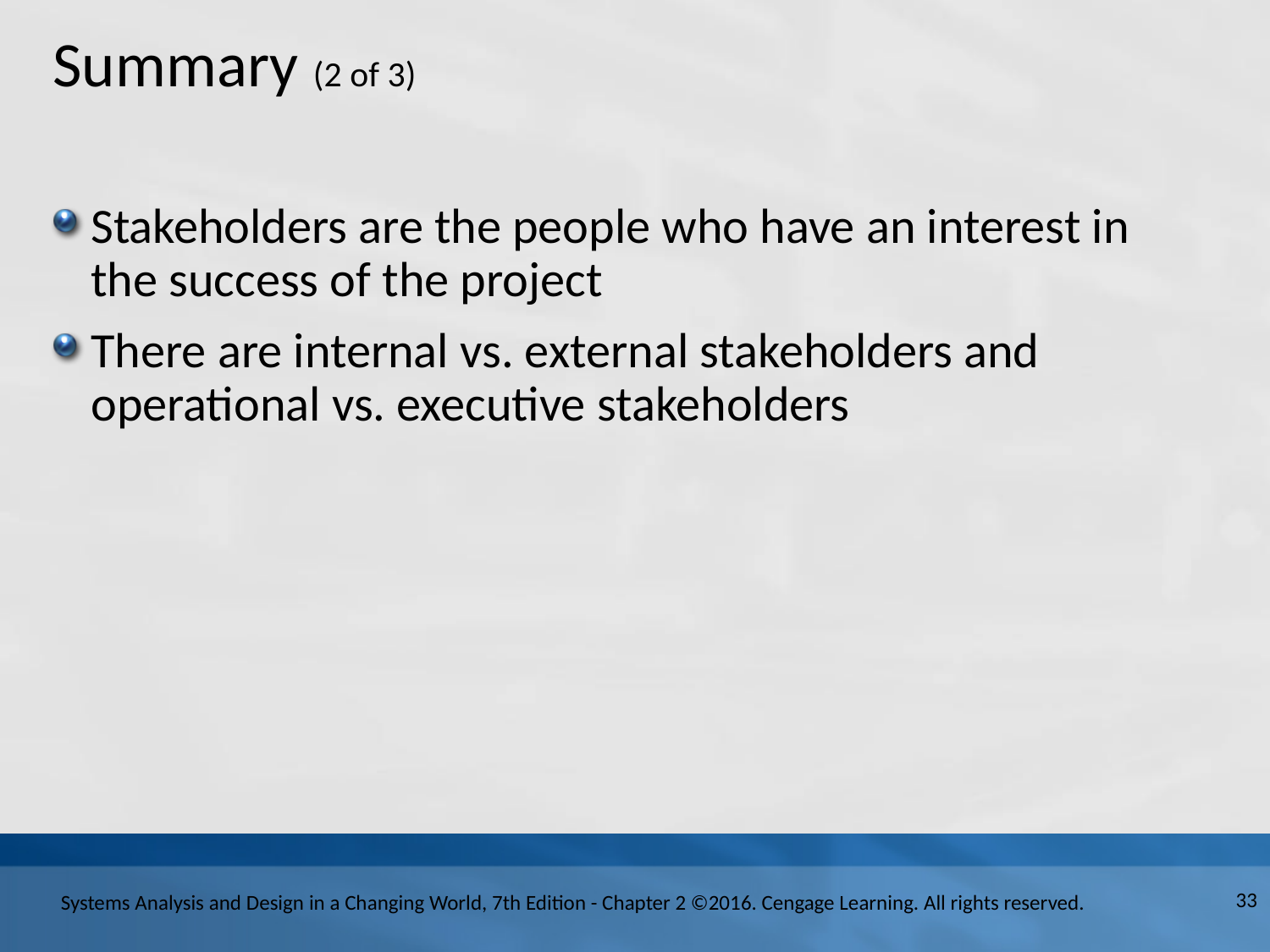

# Summary (2 of 3)
Stakeholders are the people who have an interest in the success of the project
There are internal vs. external stakeholders and operational vs. executive stakeholders
33